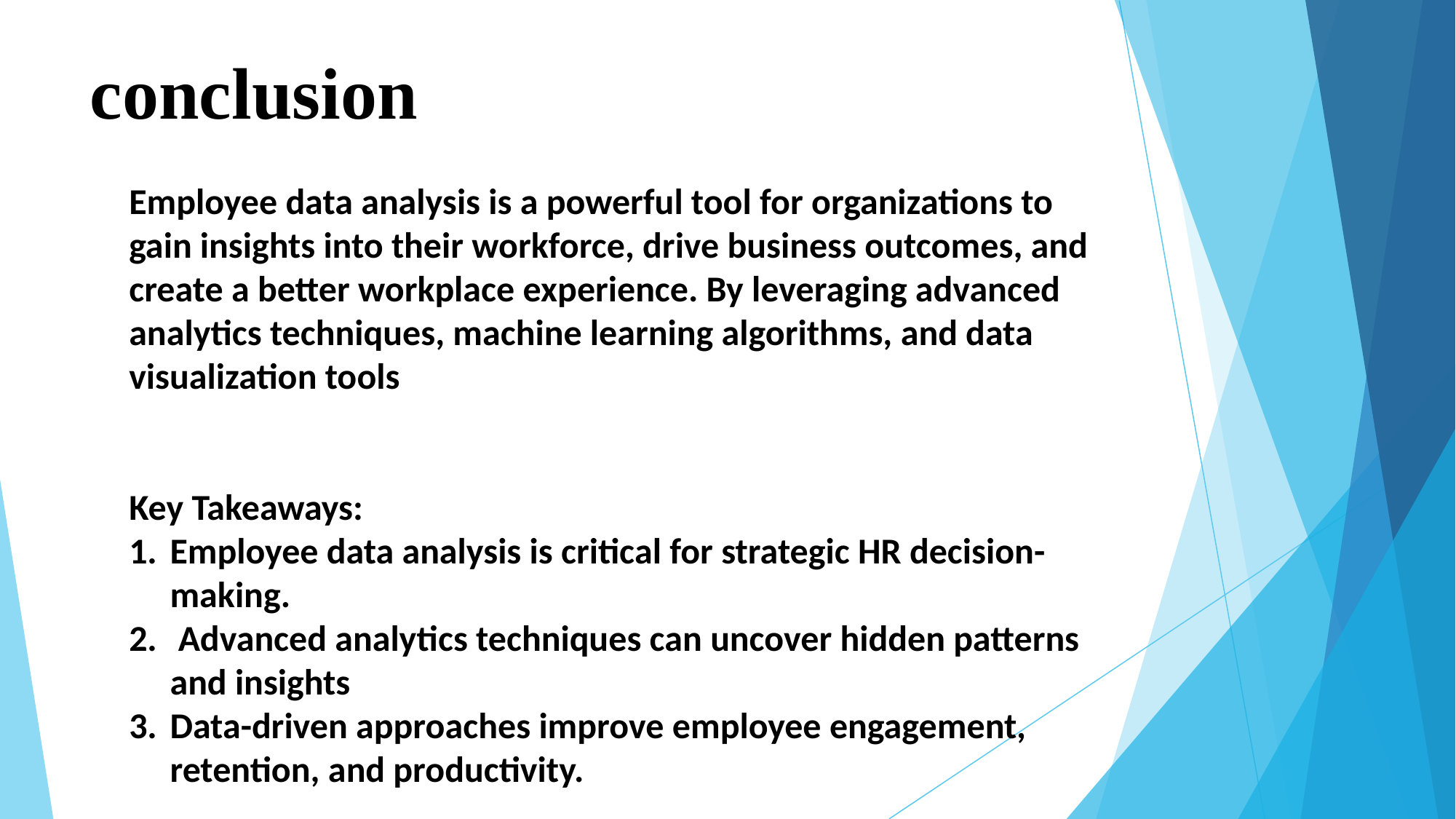

# conclusion
Employee data analysis is a powerful tool for organizations to gain insights into their workforce, drive business outcomes, and create a better workplace experience. By leveraging advanced analytics techniques, machine learning algorithms, and data visualization tools

Key Takeaways:
Employee data analysis is critical for strategic HR decision-making.
 Advanced analytics techniques can uncover hidden patterns and insights
Data-driven approaches improve employee engagement, retention, and productivity.